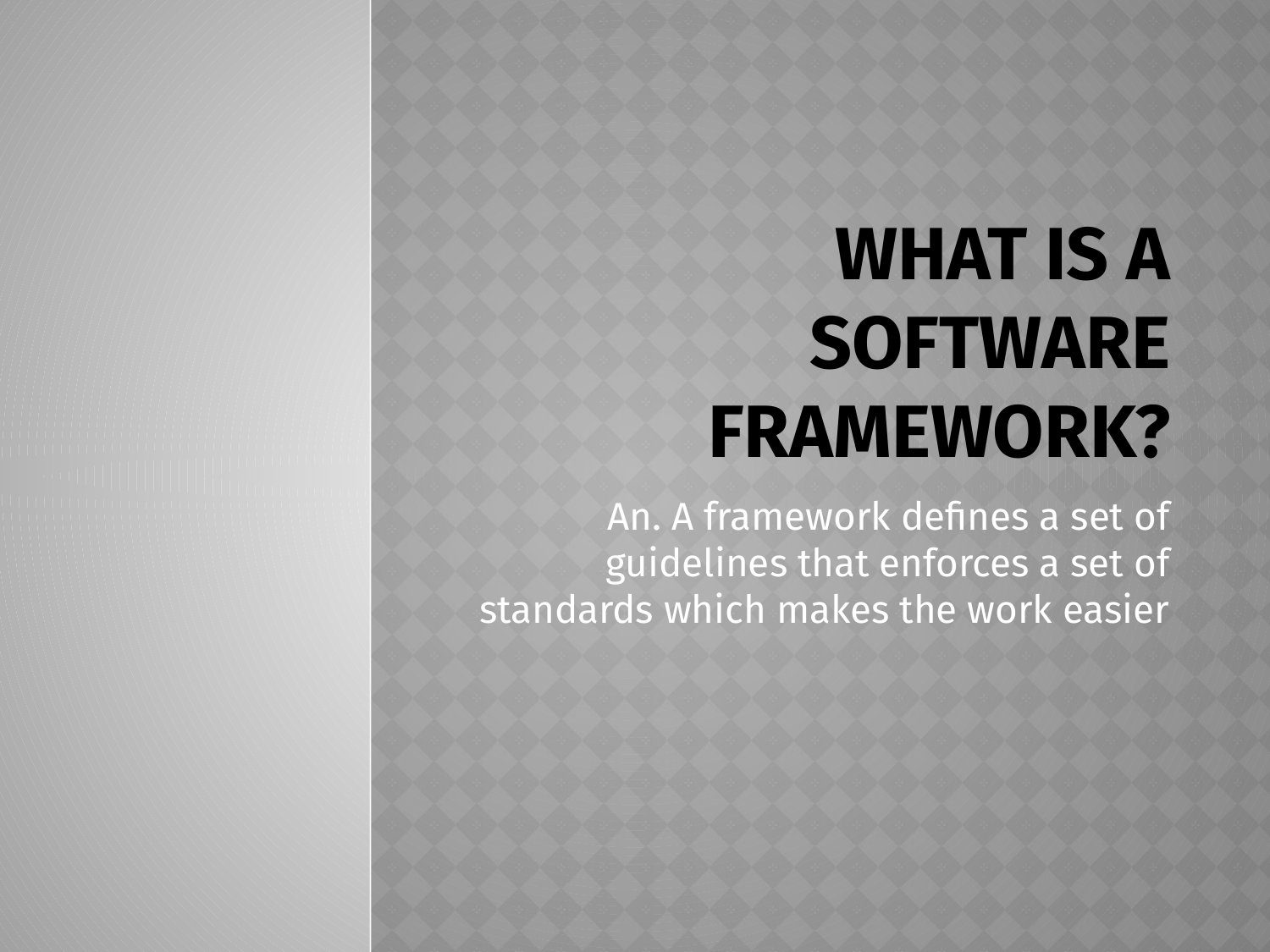

# What is a software framework?
An. A framework defines a set of guidelines that enforces a set of standards which makes the work easier